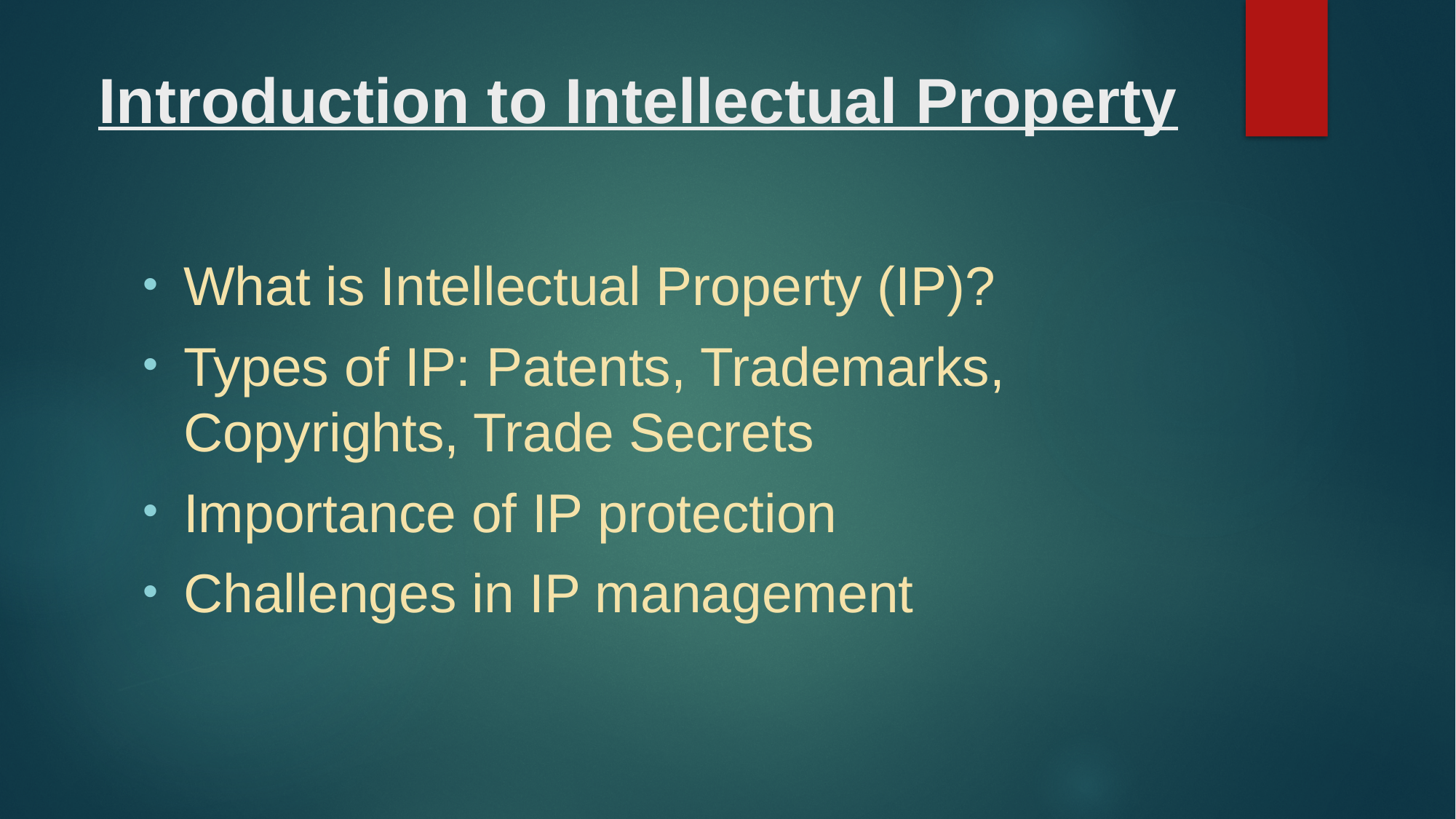

# Introduction to Intellectual Property
What is Intellectual Property (IP)?
Types of IP: Patents, Trademarks, Copyrights, Trade Secrets
Importance of IP protection
Challenges in IP management